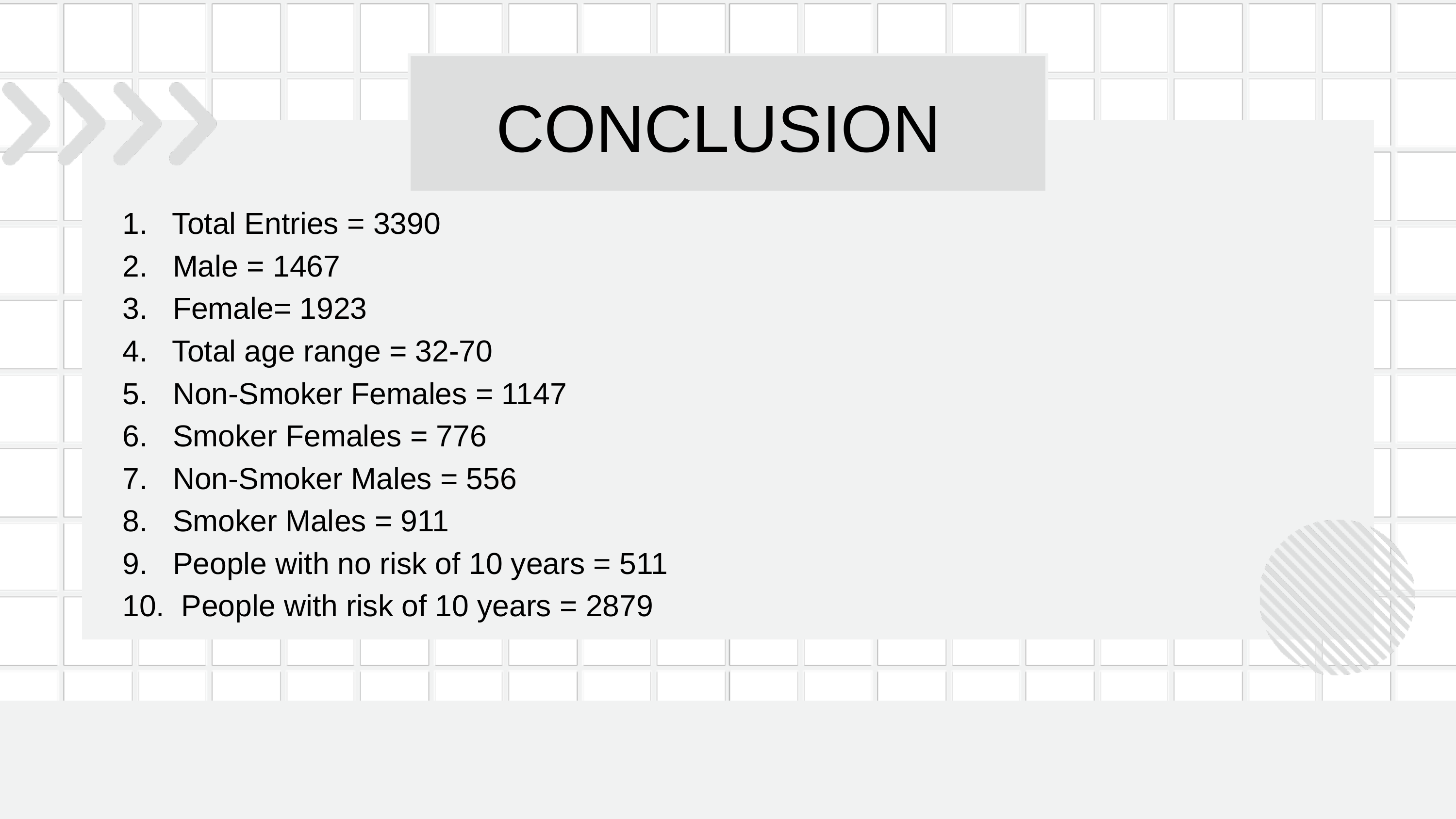

CONCLUSION

1.   Total Entries = 3390
2.   Male = 1467
3.   Female= 1923
4.   Total age range = 32-70
5.   Non-Smoker Females = 1147
6.   Smoker Females = 776
7.   Non-Smoker Males = 556
8.   Smoker Males = 911
9.   People with no risk of 10 years = 511
10.  People with risk of 10 years = 2879